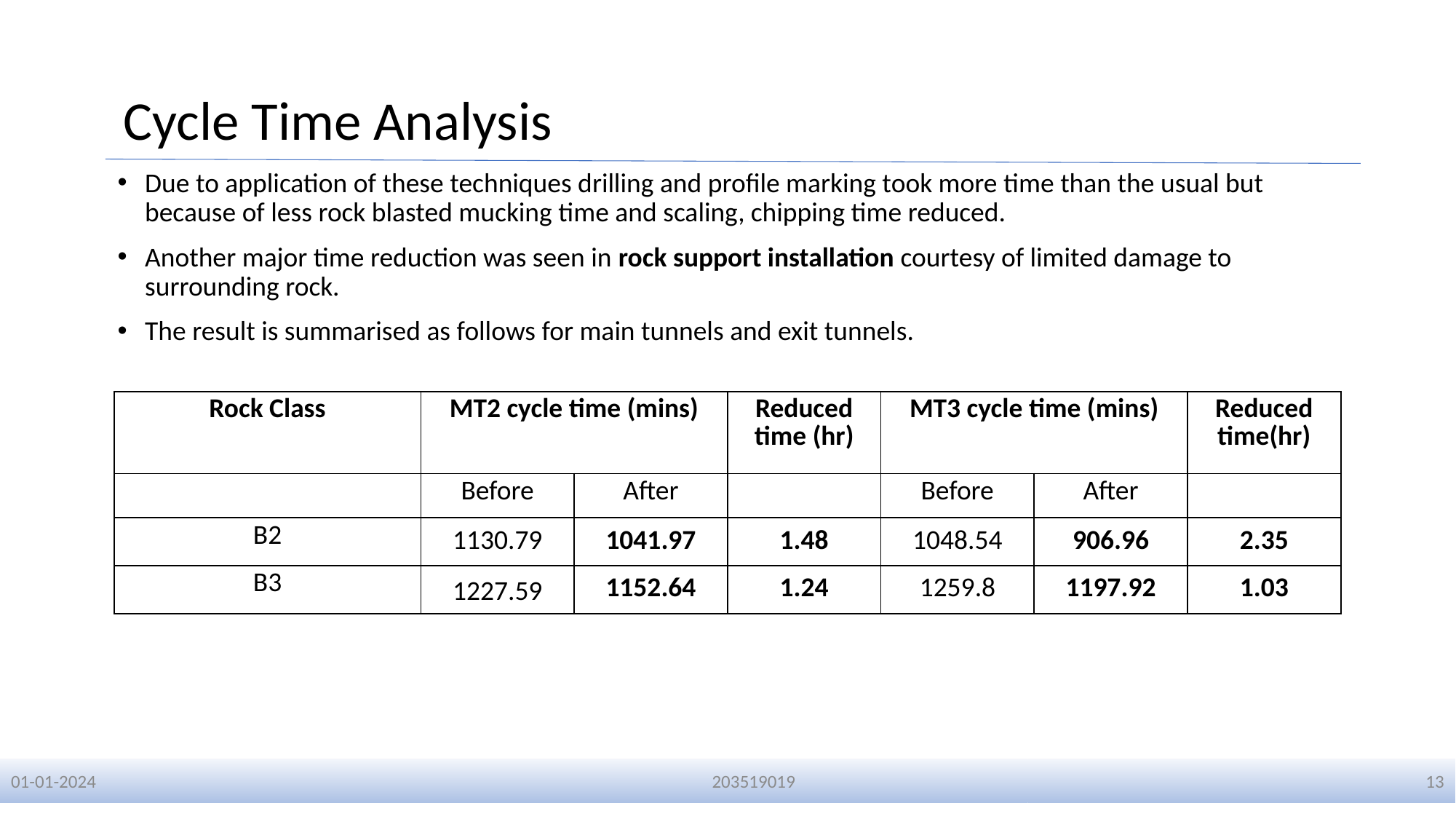

# Cycle Time Analysis
Due to application of these techniques drilling and profile marking took more time than the usual but because of less rock blasted mucking time and scaling, chipping time reduced.
Another major time reduction was seen in rock support installation courtesy of limited damage to surrounding rock.
The result is summarised as follows for main tunnels and exit tunnels.

| Rock Class | MT2 cycle time (mins) |  | Reduced time (hr) | MT3 cycle time (mins) |  | Reduced time(hr) |
| --- | --- | --- | --- | --- | --- | --- |
|  | Before | After |  | Before | After |  |
| B2 | 1130.79 | 1041.97 | 1.48 | 1048.54 | 906.96 | 2.35 |
| B3 | 1227.59 | 1152.64 | 1.24 | 1259.8 | 1197.92 | 1.03 |
01-01-2024
203519019
13